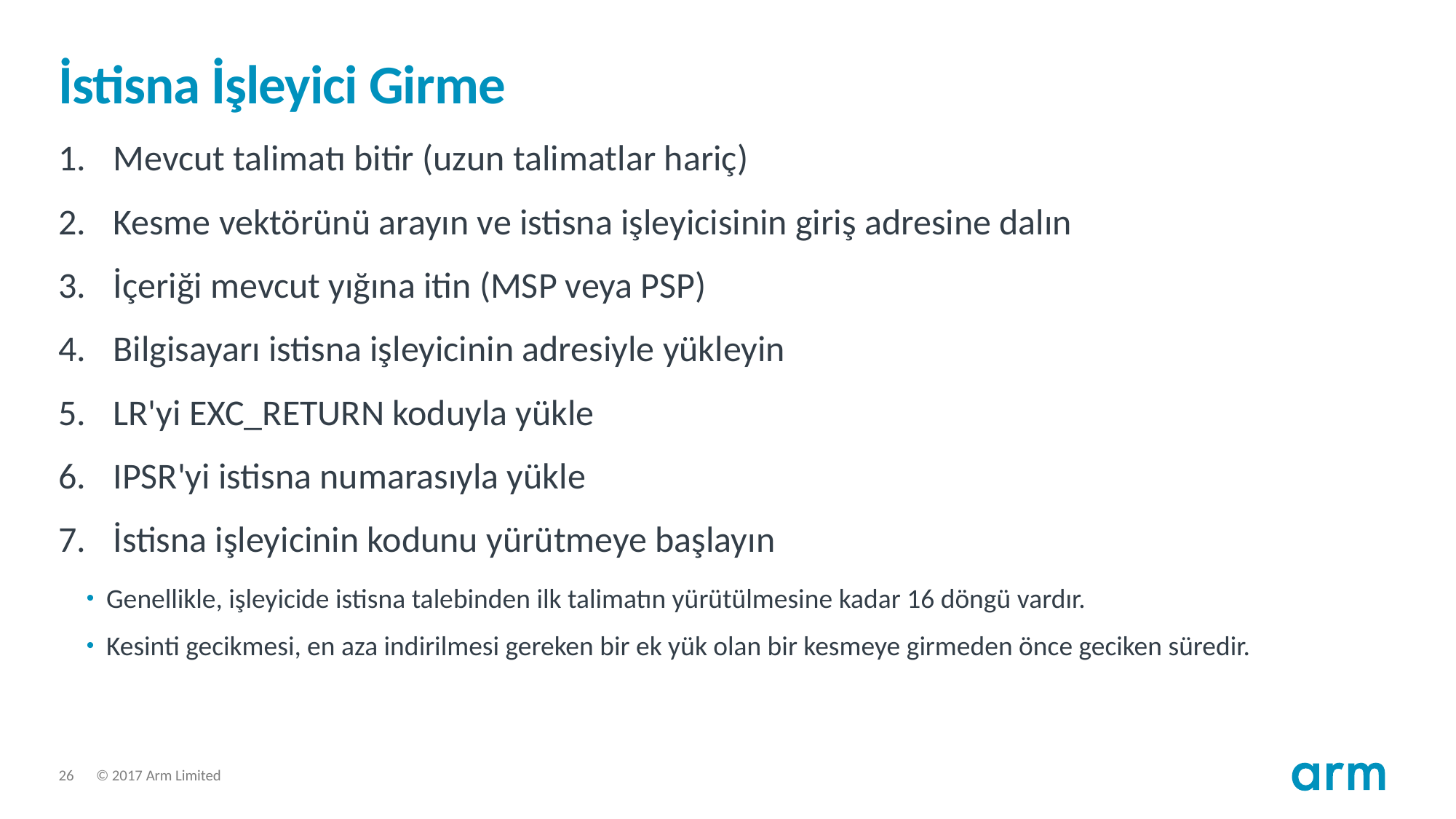

# İstisna İşleyici Girme
Mevcut talimatı bitir (uzun talimatlar hariç)
Kesme vektörünü arayın ve istisna işleyicisinin giriş adresine dalın
İçeriği mevcut yığına itin (MSP veya PSP)
Bilgisayarı istisna işleyicinin adresiyle yükleyin
LR'yi EXC_RETURN koduyla yükle
IPSR'yi istisna numarasıyla yükle
İstisna işleyicinin kodunu yürütmeye başlayın
Genellikle, işleyicide istisna talebinden ilk talimatın yürütülmesine kadar 16 döngü vardır.
Kesinti gecikmesi, en aza indirilmesi gereken bir ek yük olan bir kesmeye girmeden önce geciken süredir.